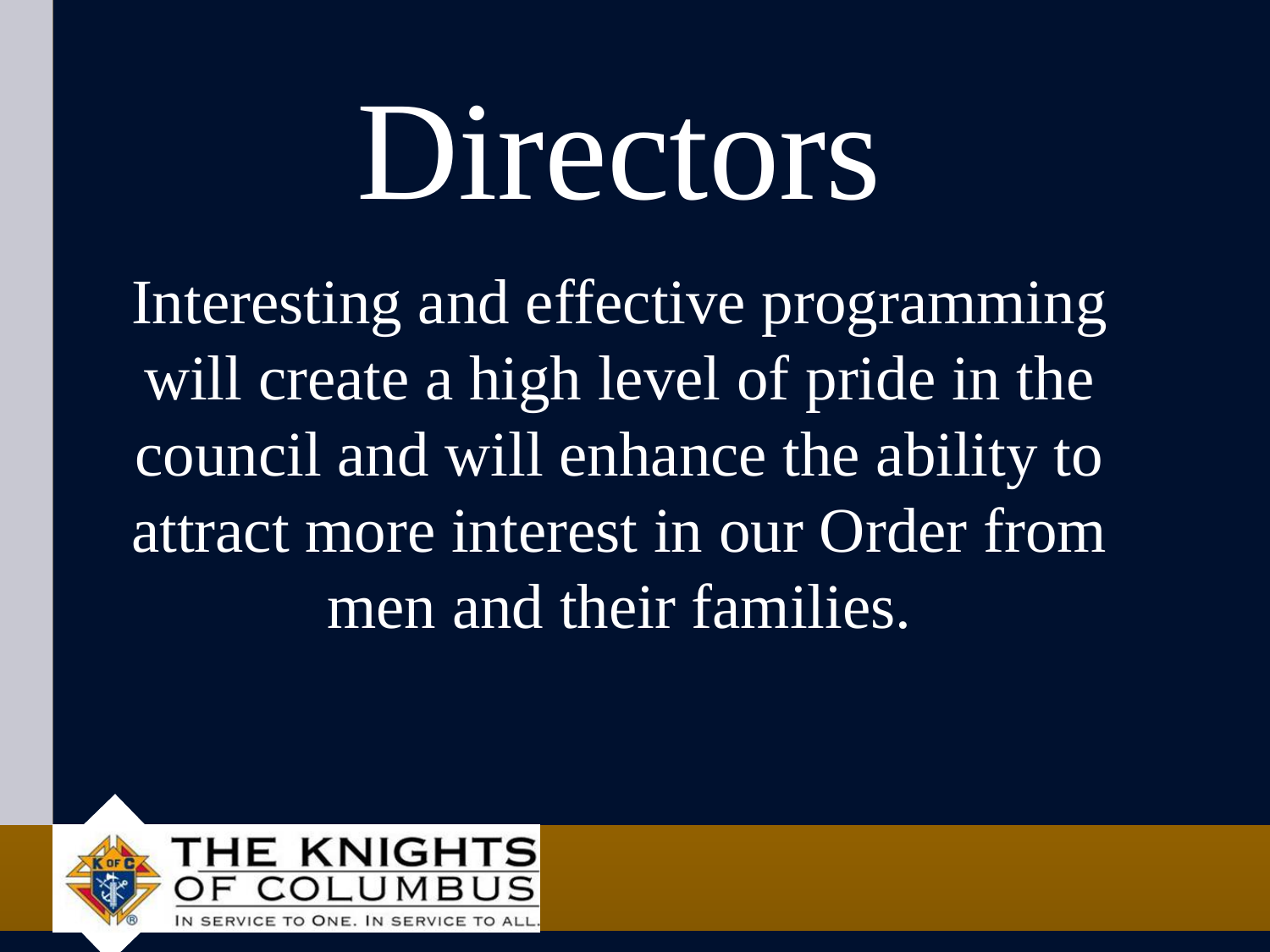

# Directors
Interesting and effective programming will create a high level of pride in the council and will enhance the ability to attract more interest in our Order from men and their families.